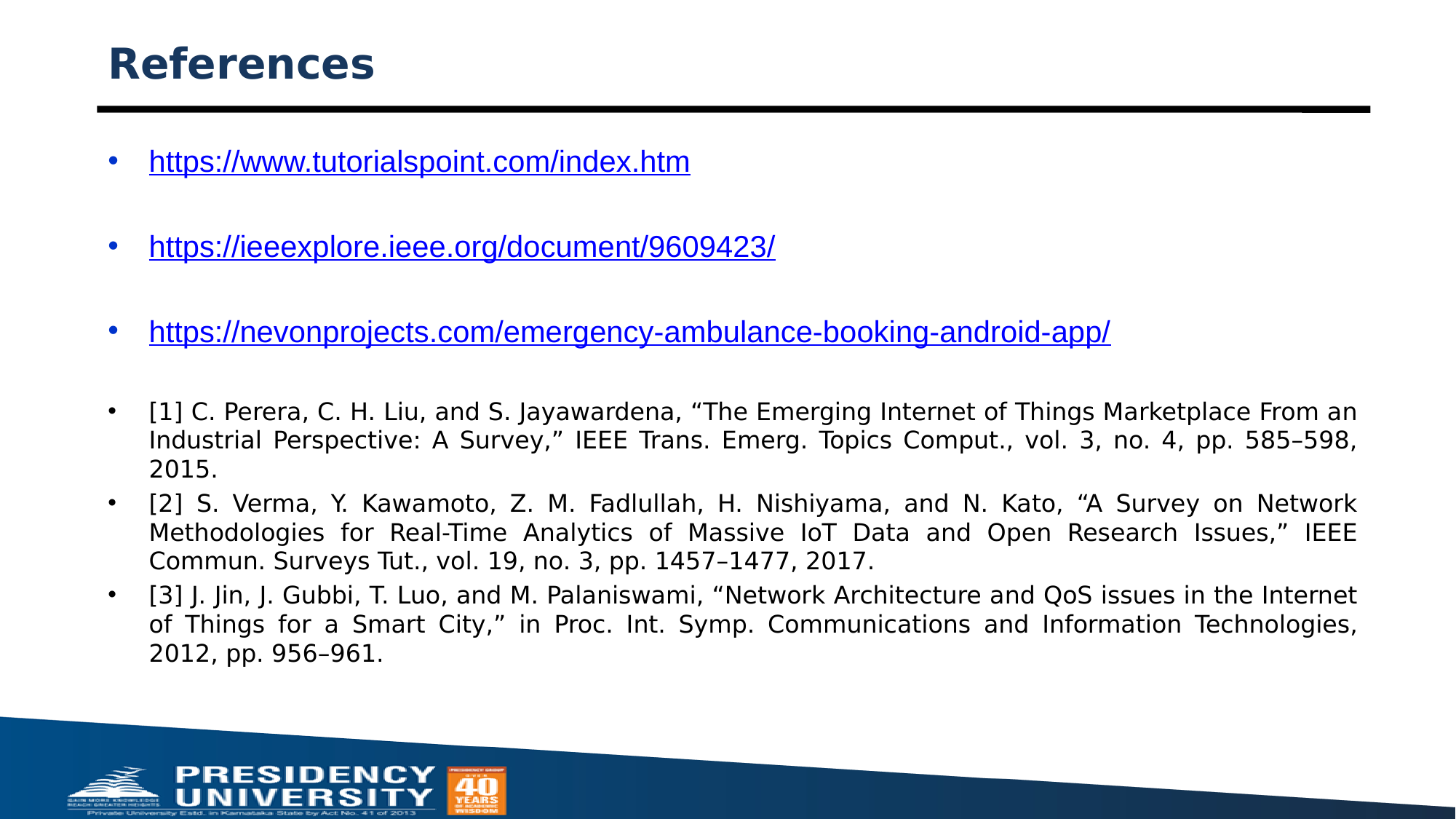

# References
https://www.tutorialspoint.com/index.htm

https://ieeexplore.ieee.org/document/9609423/

https://nevonprojects.com/emergency-ambulance-booking-android-app/

[1] C. Perera, C. H. Liu, and S. Jayawardena, “The Emerging Internet of Things Marketplace From an Industrial Perspective: A Survey,” IEEE Trans. Emerg. Topics Comput., vol. 3, no. 4, pp. 585–598, 2015.
[2] S. Verma, Y. Kawamoto, Z. M. Fadlullah, H. Nishiyama, and N. Kato, “A Survey on Network Methodologies for Real-Time Analytics of Massive IoT Data and Open Research Issues,” IEEE Commun. Surveys Tut., vol. 19, no. 3, pp. 1457–1477, 2017.
[3] J. Jin, J. Gubbi, T. Luo, and M. Palaniswami, “Network Architecture and QoS issues in the Internet of Things for a Smart City,” in Proc. Int. Symp. Communications and Information Technologies, 2012, pp. 956–961.